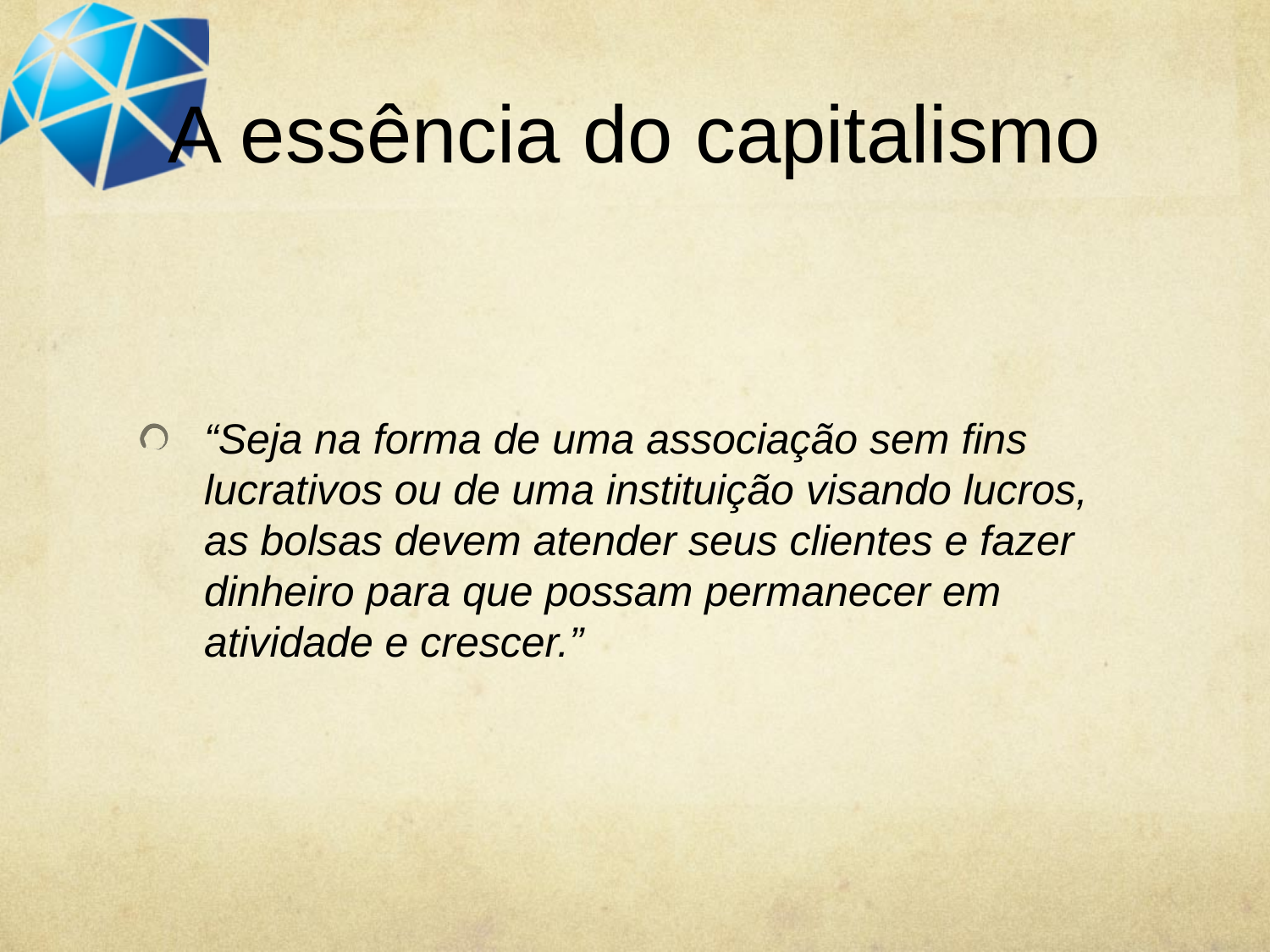

# A essência do capitalismo
“Seja na forma de uma associação sem fins lucrativos ou de uma instituição visando lucros, as bolsas devem atender seus clientes e fazer dinheiro para que possam permanecer em atividade e crescer.”